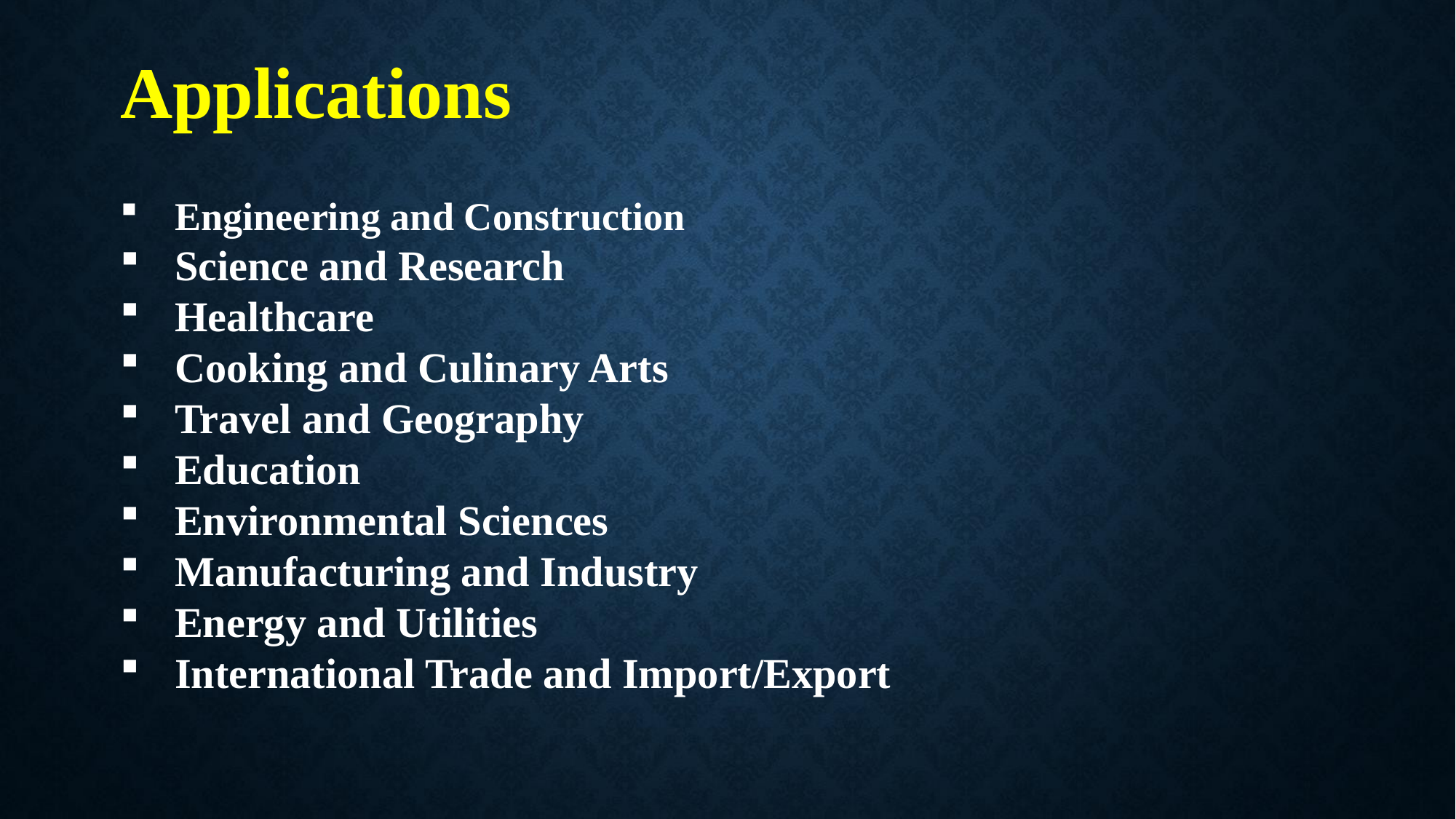

# Applications
Engineering and Construction
Science and Research
Healthcare
Cooking and Culinary Arts
Travel and Geography
Education
Environmental Sciences
Manufacturing and Industry
Energy and Utilities
International Trade and Import/Export